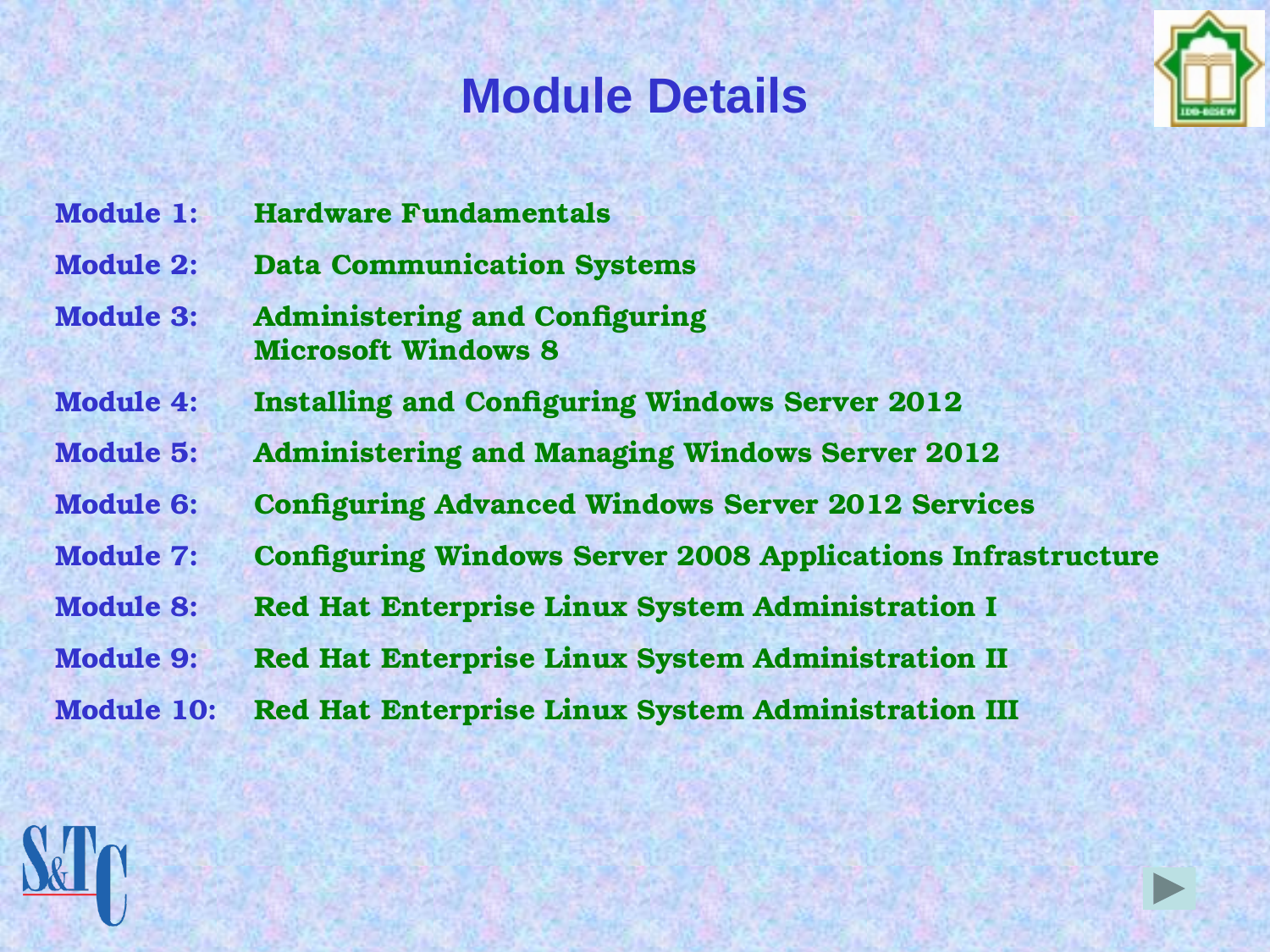

Module Details

Module 1: 	Hardware Fundamentals
Module 2: 	Data Communication Systems
Module 3: 	Administering and Configuring
Microsoft Windows 8
Module 4: 	Installing and Configuring Windows Server 2012
Module 5: 	Administering and Managing Windows Server 2012
Module 6: 	Configuring Advanced Windows Server 2012 Services
Module 7: 	Configuring Windows Server 2008 Applications Infrastructure
Module 8: 	Red Hat Enterprise Linux System Administration I
Module 9: 	Red Hat Enterprise Linux System Administration II
Module 10: 	Red Hat Enterprise Linux System Administration III